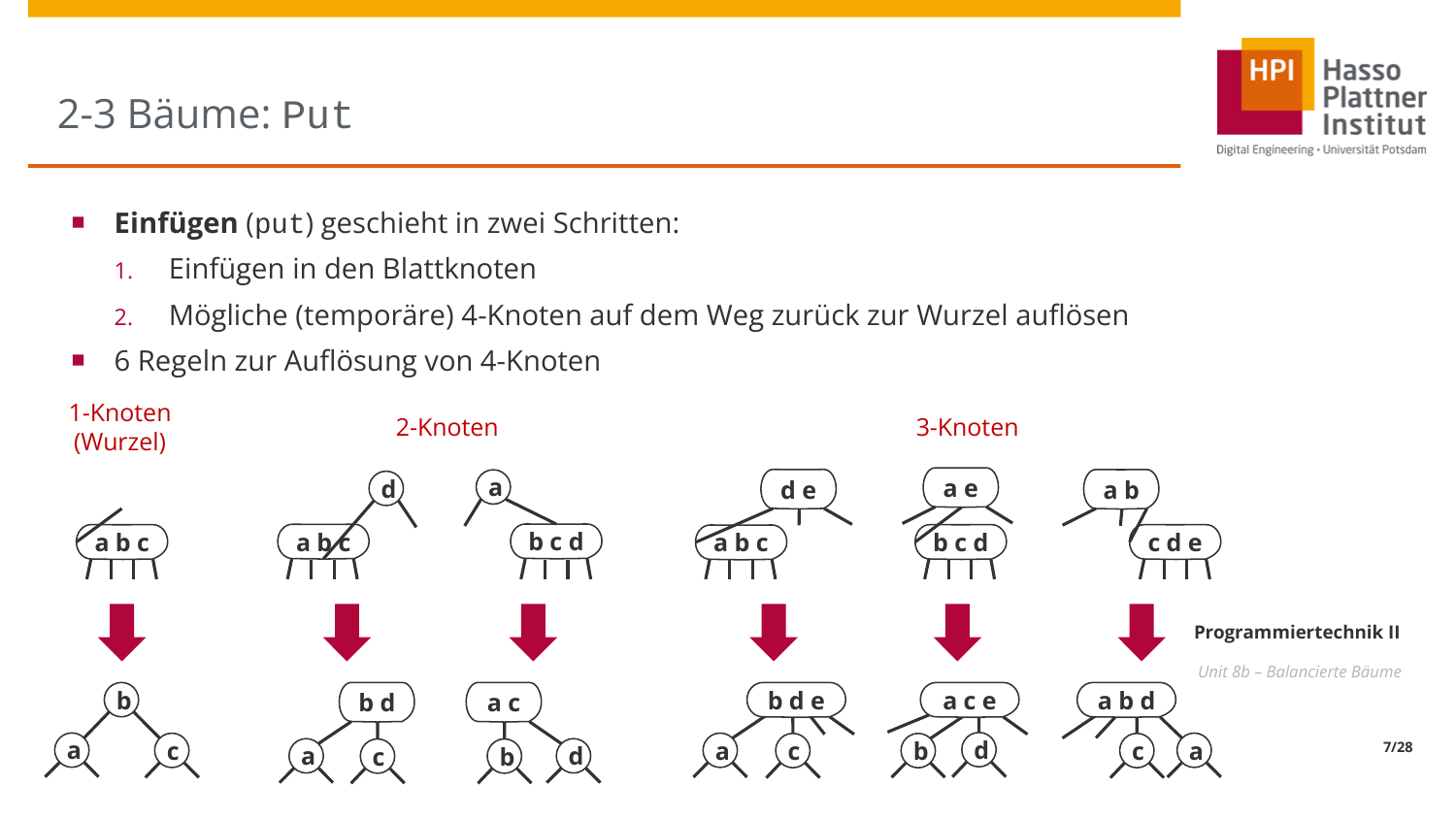

# 2-3 Bäume: Put
Einfügen (put) geschieht in zwei Schritten:
Einfügen in den Blattknoten
Mögliche (temporäre) 4-Knoten auf dem Weg zurück zur Wurzel auflösen
6 Regeln zur Auflösung von 4-Knoten
1-Knoten
(Wurzel)
2-Knoten
3-Knoten
a e
b c d
d e
a b c
a b
c d e
a
b c d
d
a b c
a b c

b
a
c
b d
a
c
a c
d
b
b d e
a
c
a c e
d
b
a b d
a
c